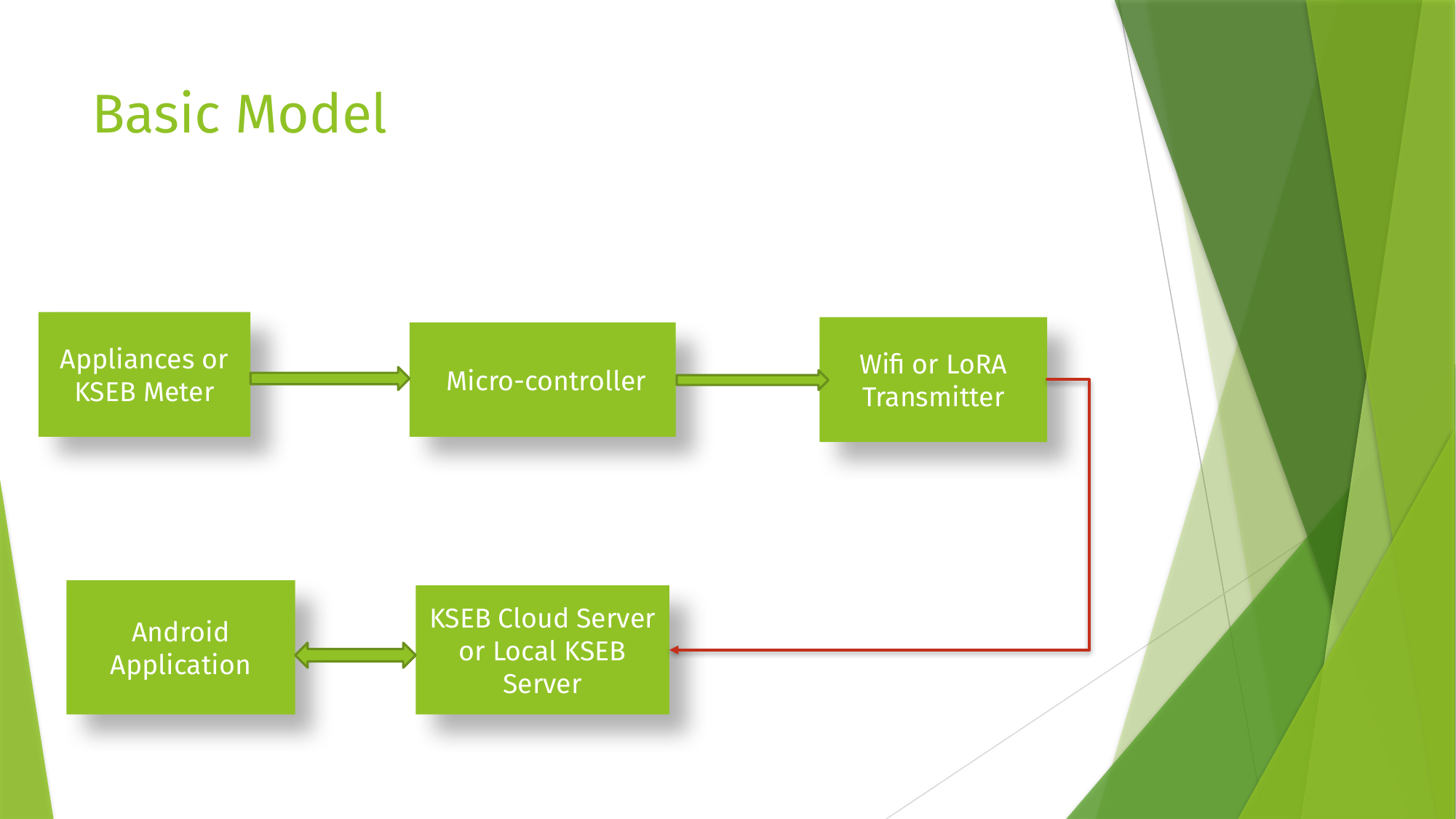

# Basic Model
Appliances or KSEB Meter
Wifi or LoRA Transmitter
 Micro-controller

Android Application
KSEB Cloud Server or Local KSEB Server